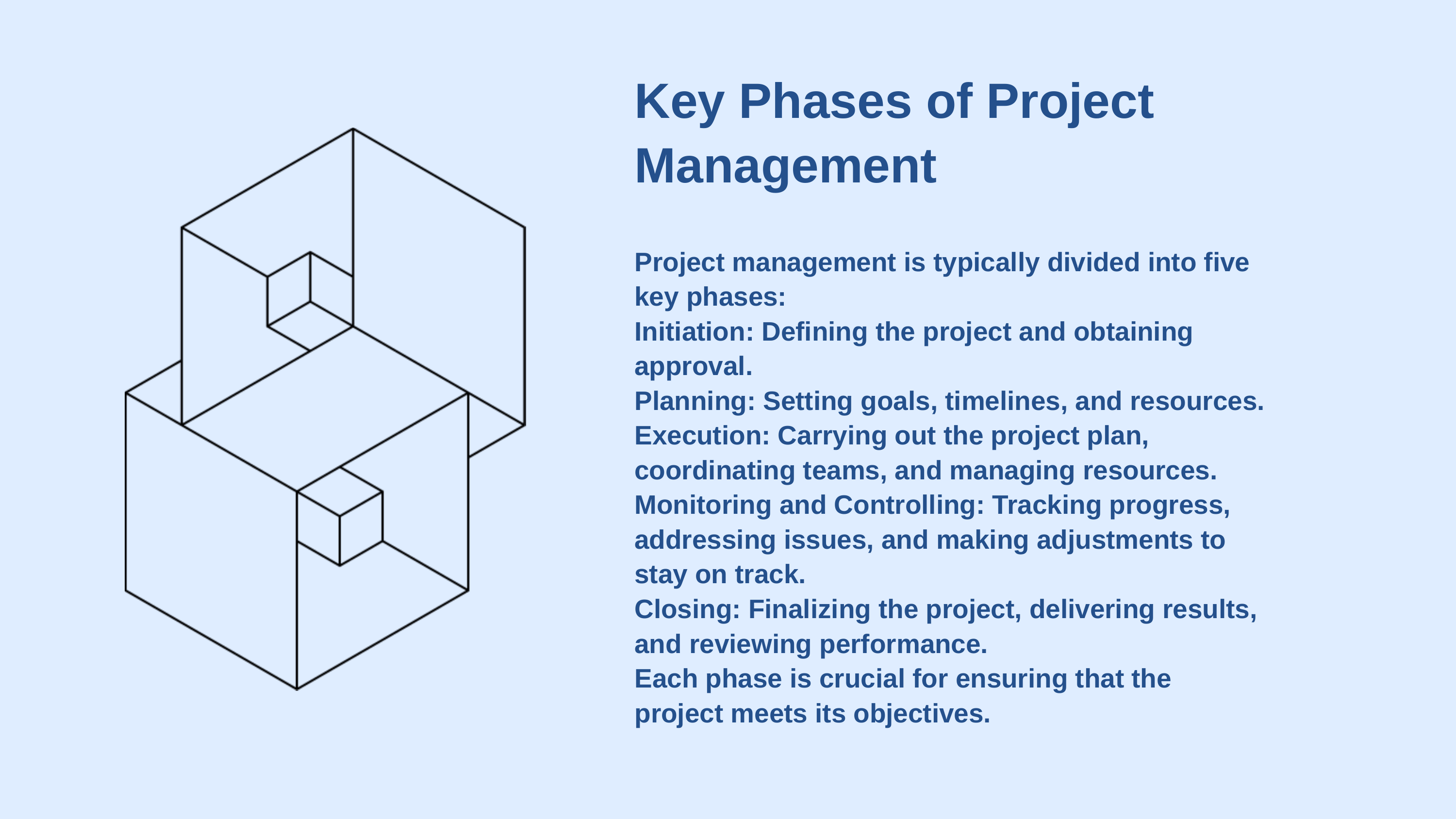

Key Phases of Project Management
Project management is typically divided into five key phases:
Initiation: Defining the project and obtaining approval.
Planning: Setting goals, timelines, and resources.
Execution: Carrying out the project plan, coordinating teams, and managing resources.
Monitoring and Controlling: Tracking progress, addressing issues, and making adjustments to stay on track.
Closing: Finalizing the project, delivering results, and reviewing performance.
Each phase is crucial for ensuring that the project meets its objectives.